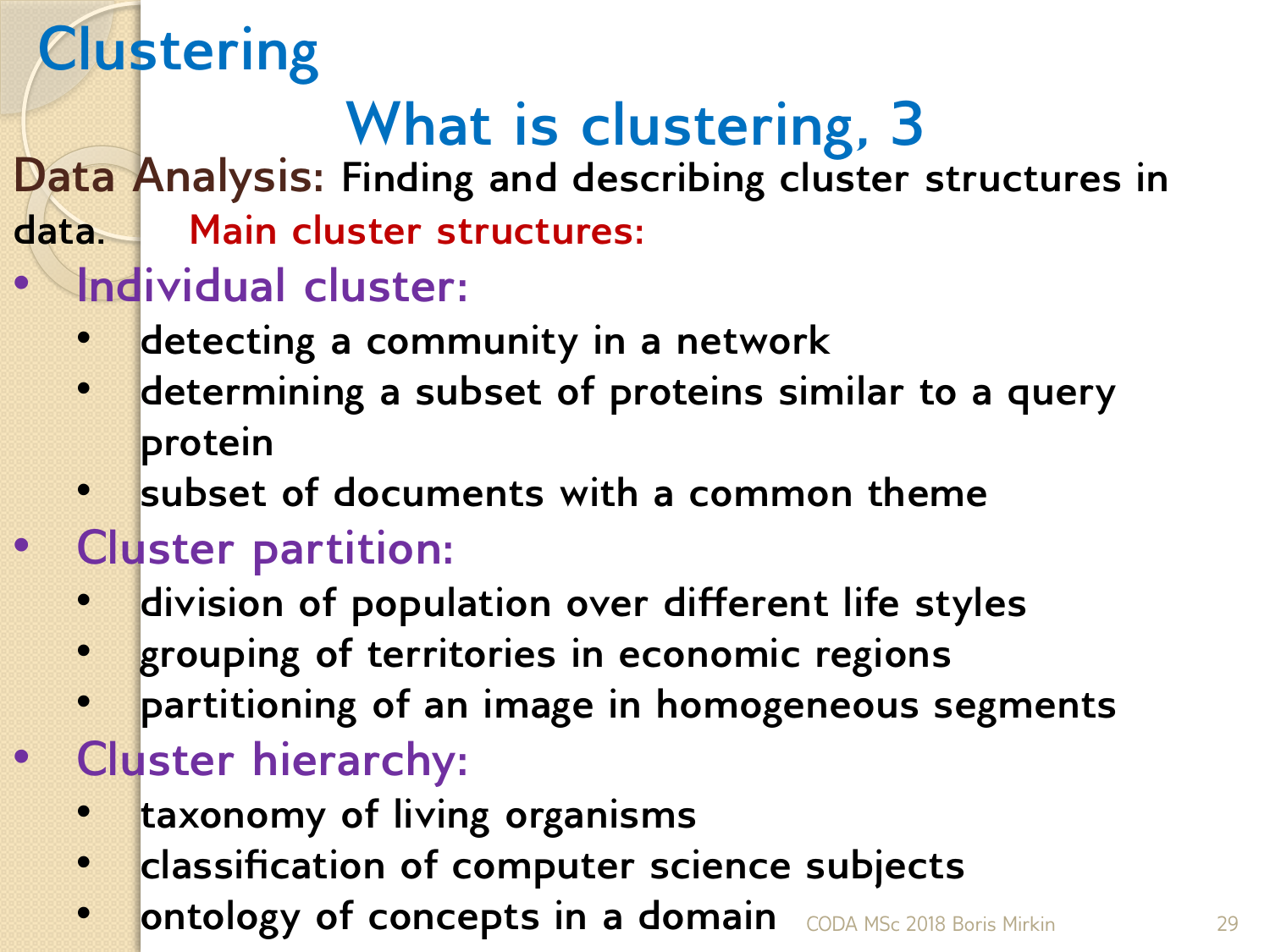

# Clustering What is clustering, 3
Data Analysis: Finding and describing cluster structures in data.      Main cluster structures:
Individual cluster:
detecting a community in a network
determining a subset of proteins similar to a query protein
subset of documents with a common theme
Cluster partition:
division of population over different life styles
grouping of territories in economic regions
partitioning of an image in homogeneous segments
Cluster hierarchy:
taxonomy of living organisms
classification of computer science subjects
ontology of concepts in a domain
CODA MSc 2018 Boris Mirkin
29